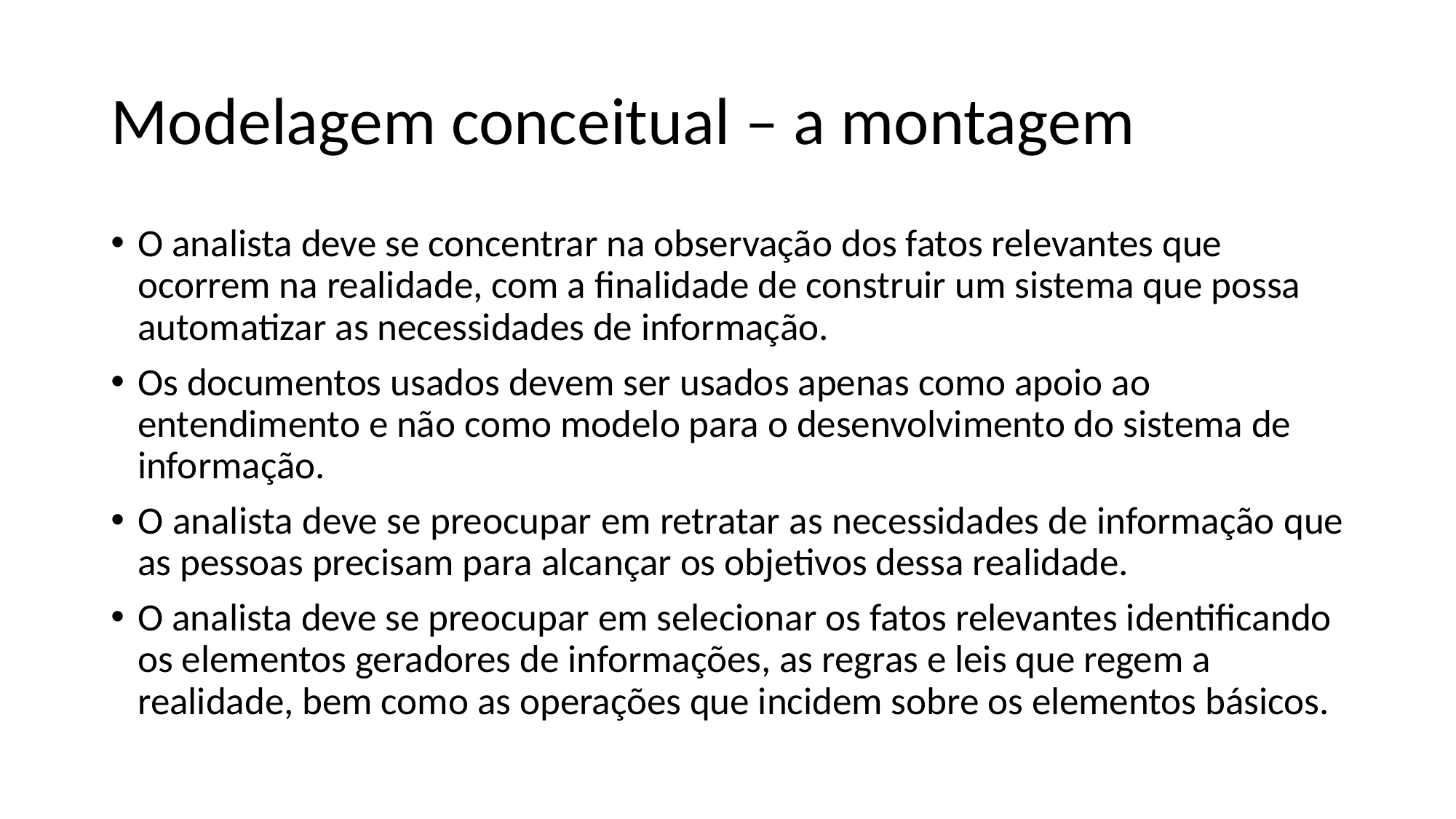

# Modelagem conceitual – a montagem
O analista deve se concentrar na observação dos fatos relevantes que ocorrem na realidade, com a finalidade de construir um sistema que possa automatizar as necessidades de informação.
Os documentos usados devem ser usados apenas como apoio ao entendimento e não como modelo para o desenvolvimento do sistema de informação.
O analista deve se preocupar em retratar as necessidades de informação que as pessoas precisam para alcançar os objetivos dessa realidade.
O analista deve se preocupar em selecionar os fatos relevantes identificando os elementos geradores de informações, as regras e leis que regem a realidade, bem como as operações que incidem sobre os elementos básicos.